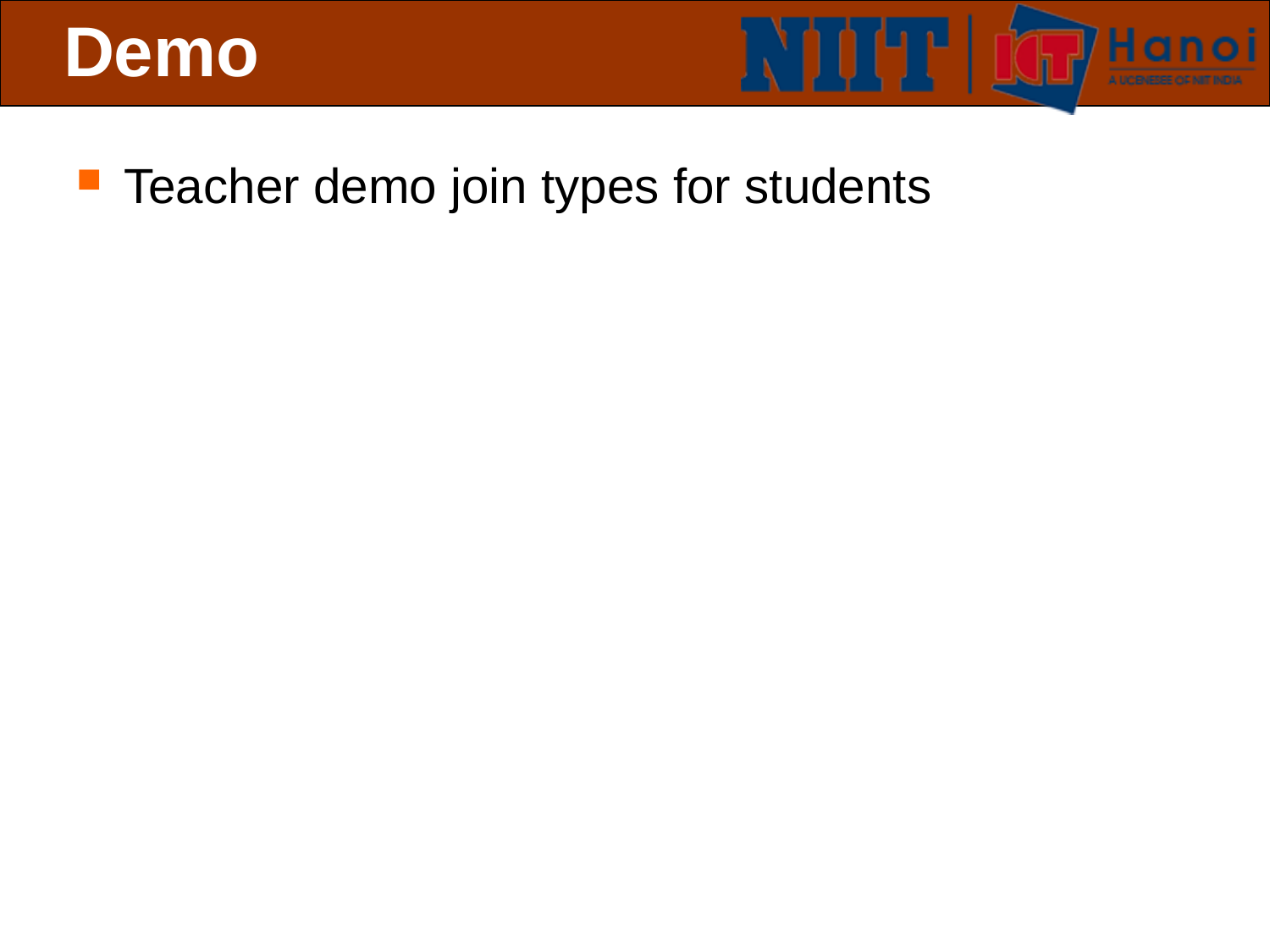

# Demo
Teacher demo join types for students
 Slide 8 of 19